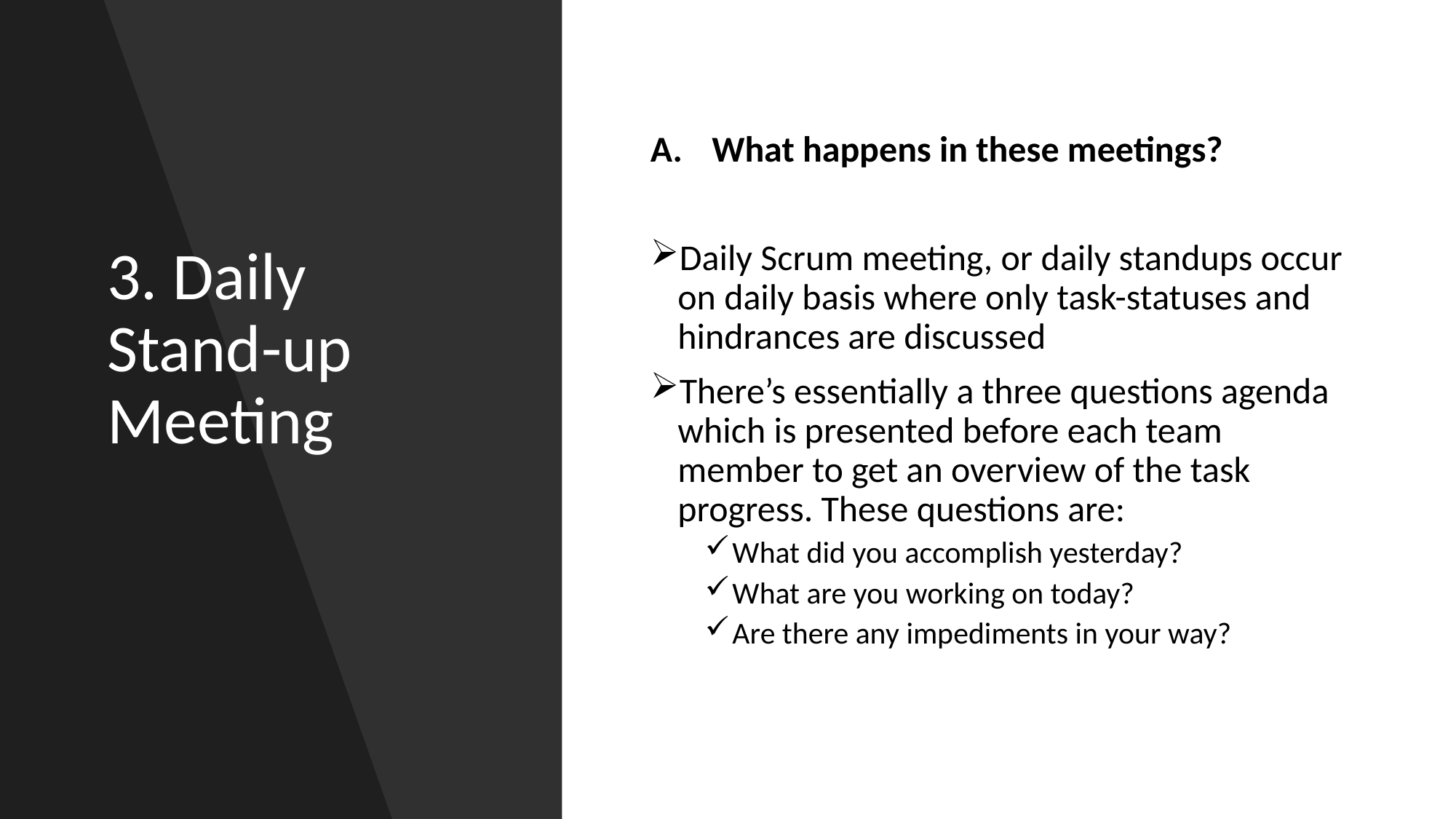

# 3. Daily Stand-up Meeting
What happens in these meetings?

Daily Scrum meeting, or daily standups occur on daily basis where only task-statuses and hindrances are discussed
There’s essentially a three questions agenda which is presented before each team member to get an overview of the task progress. These questions are:
What did you accomplish yesterday?
What are you working on today?
Are there any impediments in your way?